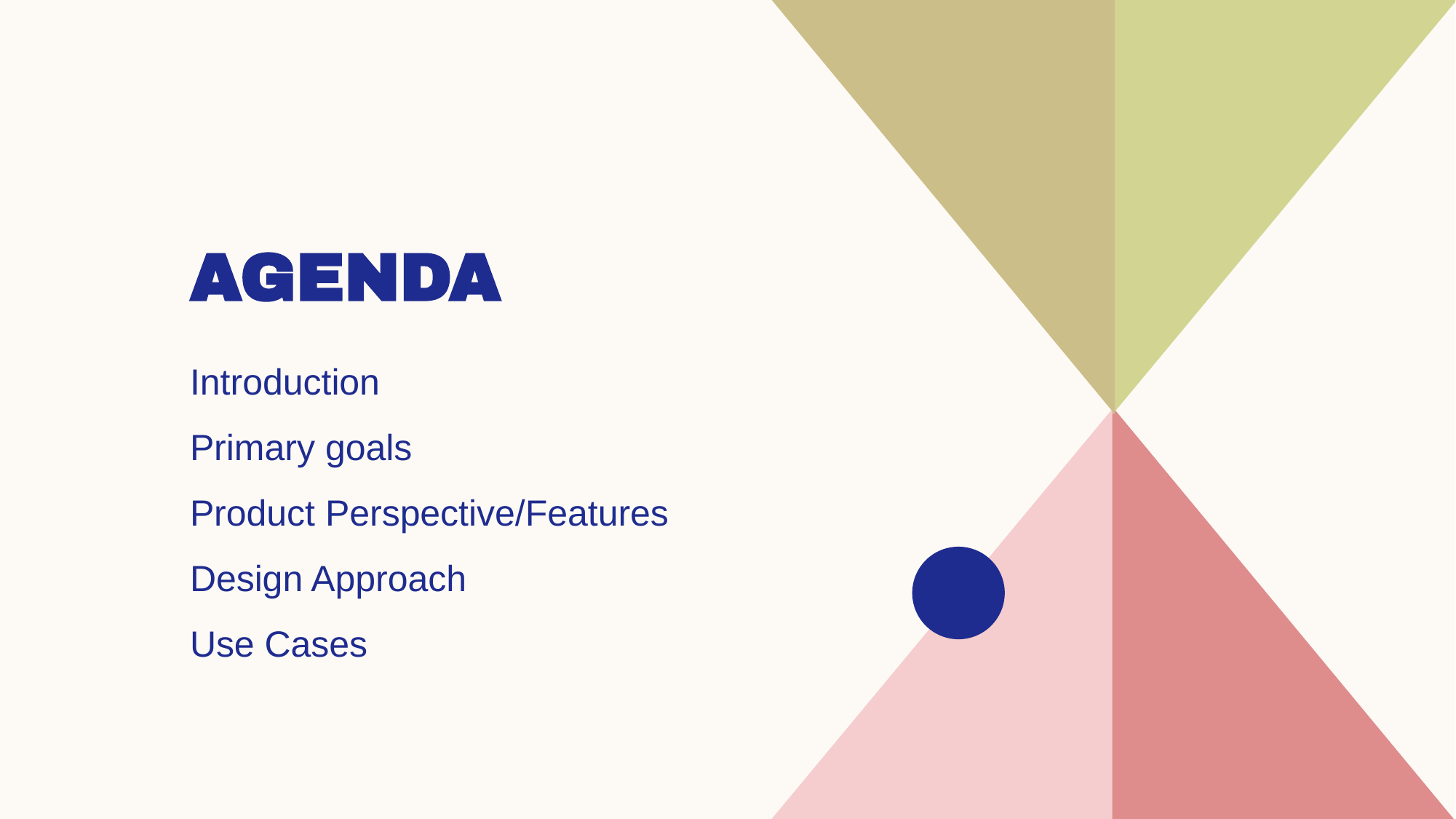

# AGENDA
Introduction​
Primary goals
Product Perspective/Features
Design Approach
​Use Cases​